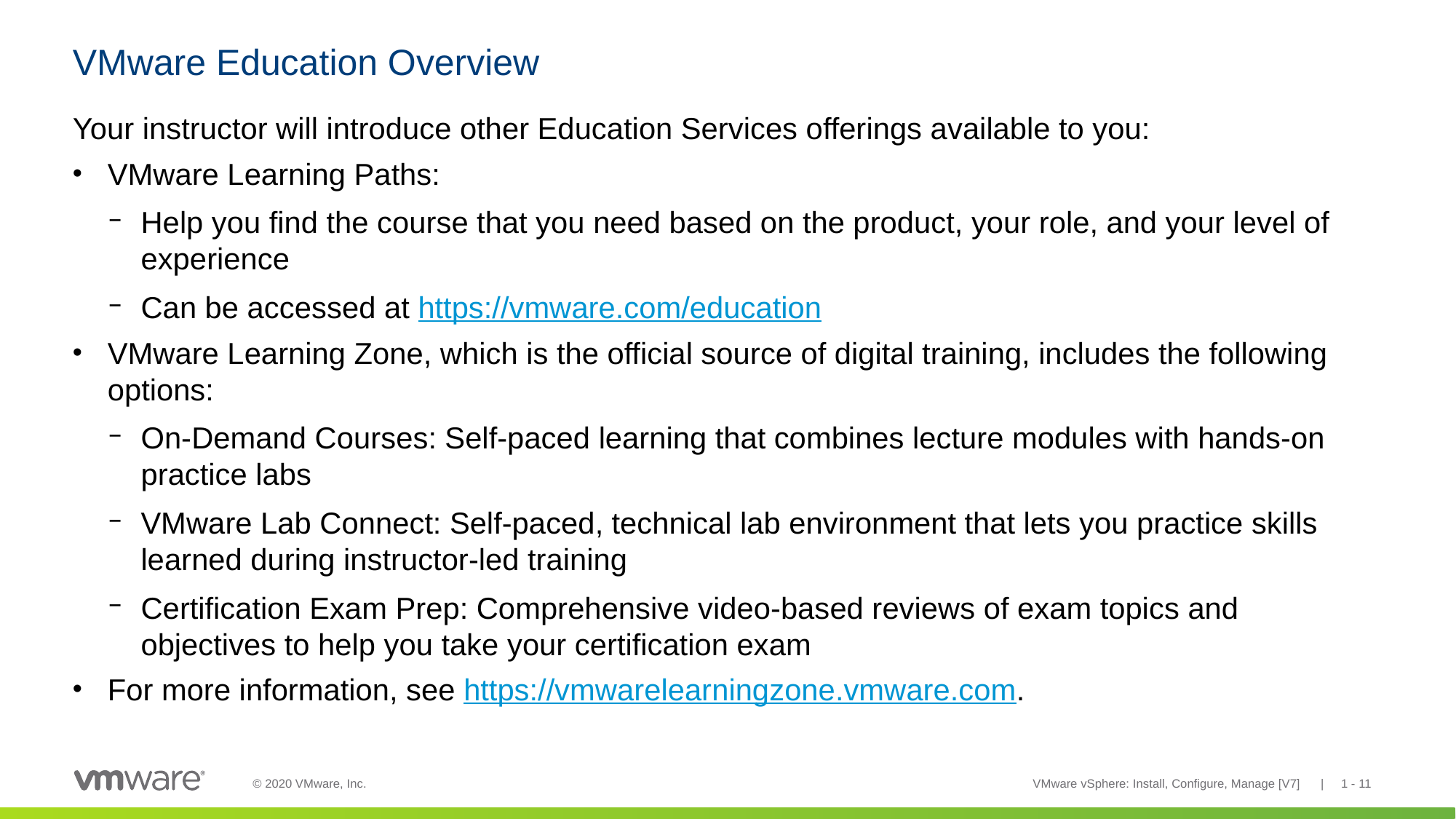

# VMware Education Overview
Your instructor will introduce other Education Services offerings available to you:
VMware Learning Paths:
Help you find the course that you need based on the product, your role, and your level of experience
Can be accessed at https://vmware.com/education
VMware Learning Zone, which is the official source of digital training, includes the following options:
﻿On-Demand Courses: Self-paced learning that combines lecture modules with hands-on practice labs
VMware Lab Connect: Self-paced, technical lab environment that lets you practice skills learned during instructor-led training
Certification Exam Prep: Comprehensive video-based reviews of exam topics and objectives to help you take your certification exam
For more information, see https://vmwarelearningzone.vmware.com.
VMware vSphere: Install, Configure, Manage [V7]      |     1 - 11